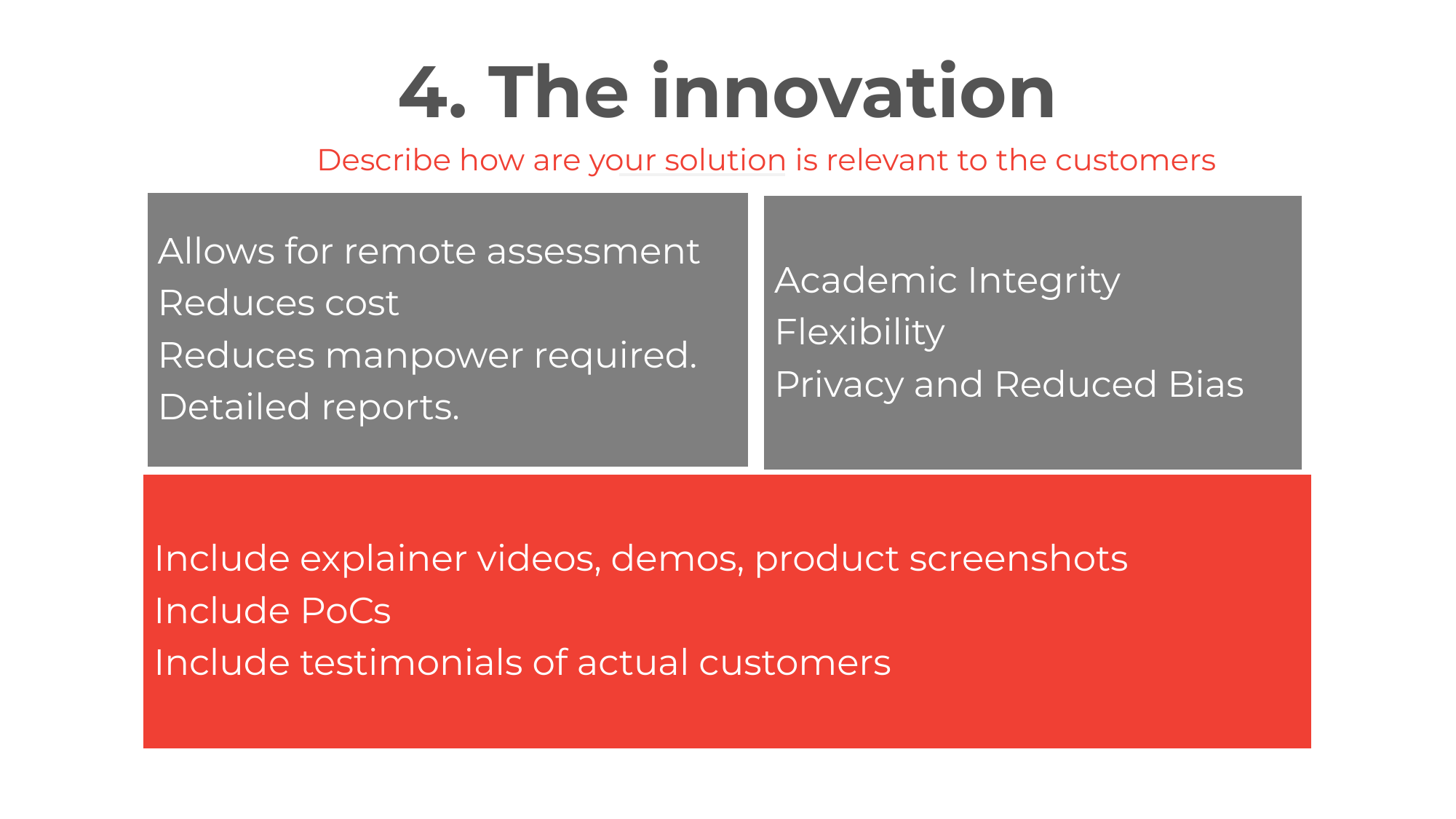

4. The innovation
Describe how are your solution is relevant to the customers
Include explainer videos, demos, product screenshots
Include PoCs
Include testimonials of actual customers
Allows for remote assessment
Reduces cost
Reduces manpower required.
Detailed reports.
Academic Integrity
Flexibility
Privacy and Reduced Bias
LEARN NOW